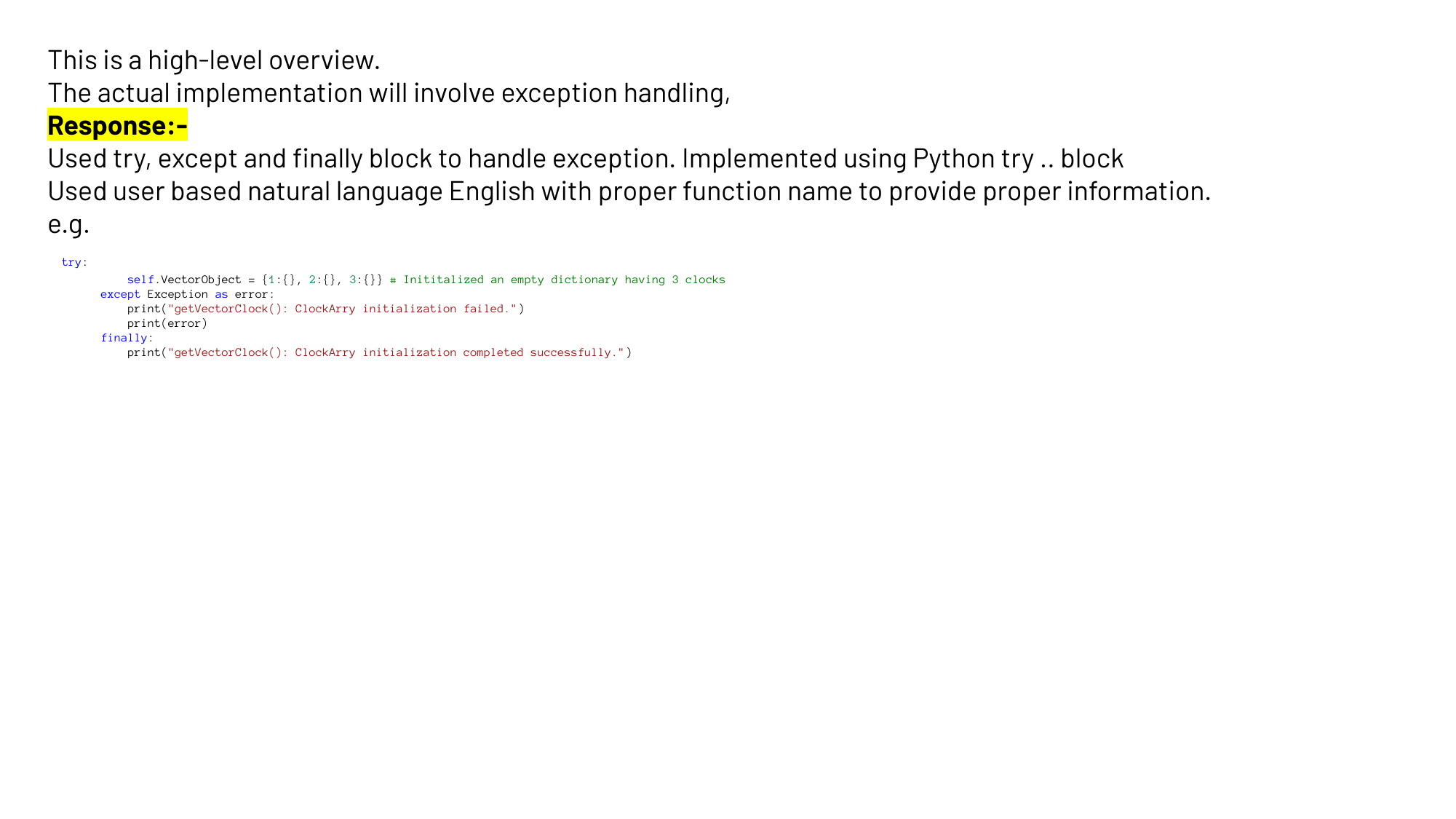

This is a high-level overview.
The actual implementation will involve exception handling,
Response:-
Used try, except and finally block to handle exception. Implemented using Python try .. block
Used user based natural language English with proper function name to provide proper information.
e.g.
 try:
            self.VectorObject = {1:{}, 2:{}, 3:{}} # Inititalized an empty dictionary having 3 clocks
        except Exception as error:
            print("getVectorClock(): ClockArry initialization failed.")
            print(error)
        finally:
            print("getVectorClock(): ClockArry initialization completed successfully.")